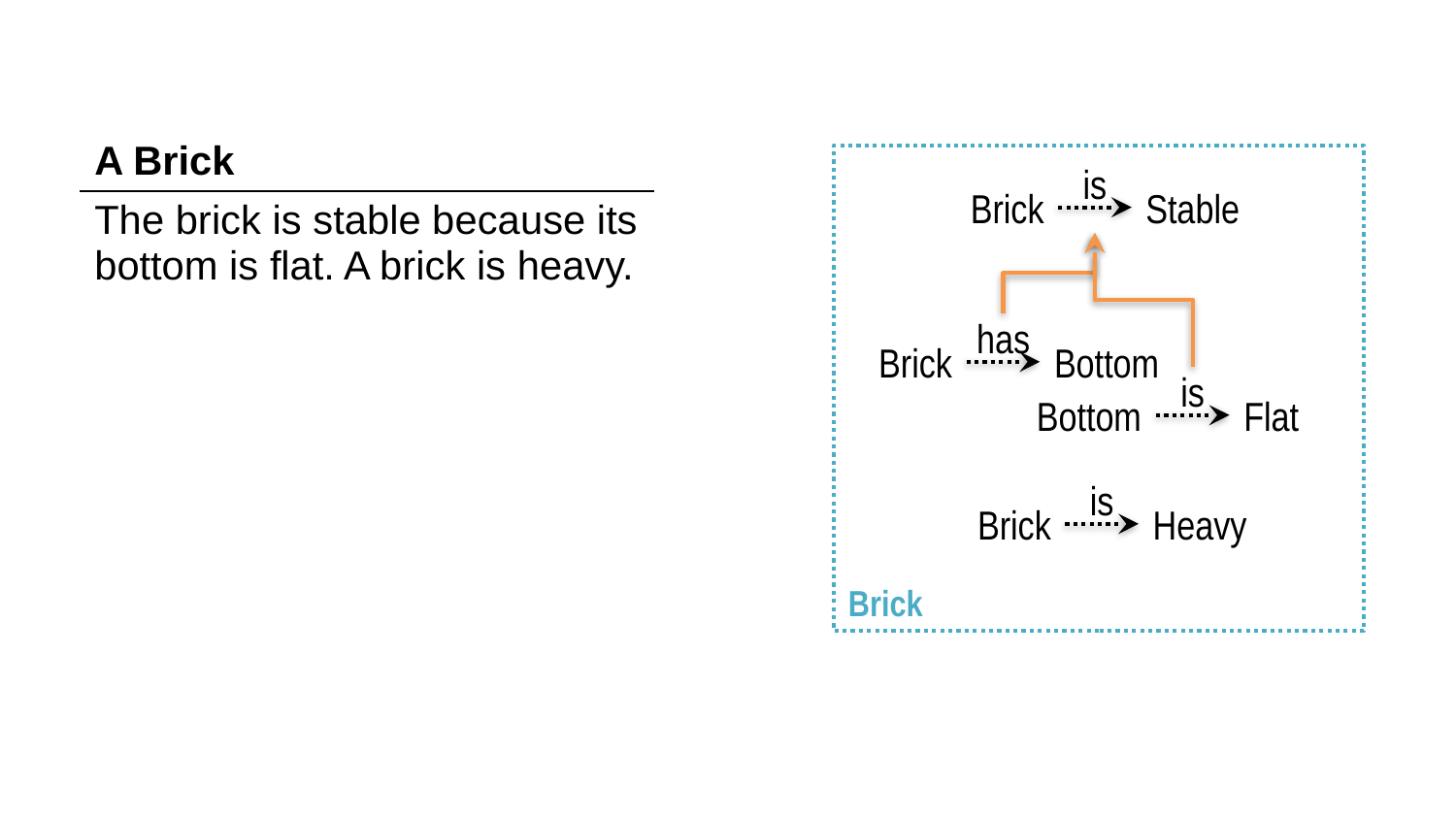

| A Brick |
| --- |
| The brick is stable because its bottom is flat. A brick is heavy. |
Brick
is
Brick
Stable
has
Brick
Bottom
is
Bottom
Flat
is
Brick
Heavy